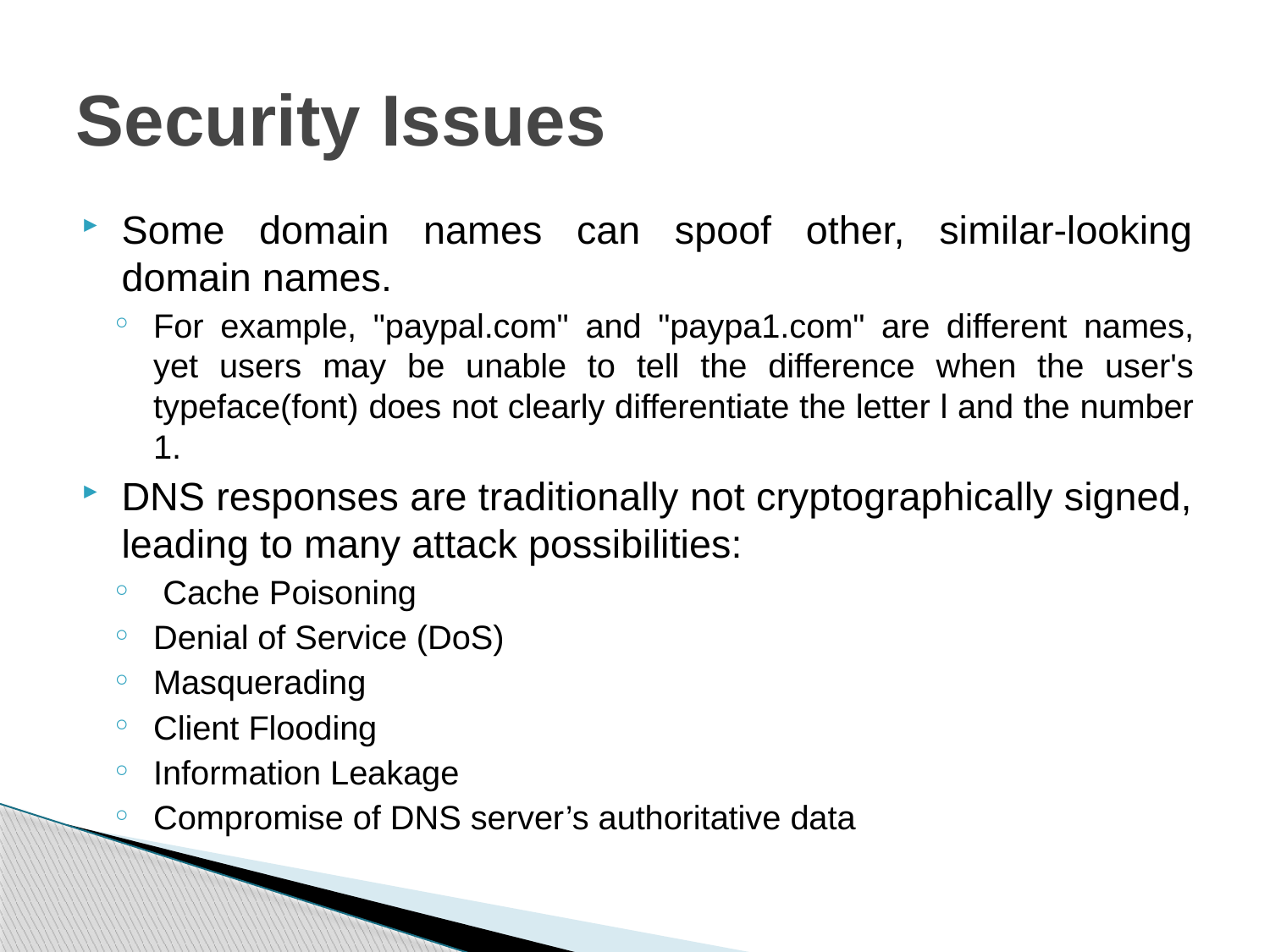

# Security Issues
Some domain names can spoof other, similar-looking domain names.
For example, "paypal.com" and "paypa1.com" are different names, yet users may be unable to tell the difference when the user's typeface(font) does not clearly differentiate the letter l and the number 1.
DNS responses are traditionally not cryptographically signed, leading to many attack possibilities:
 Cache Poisoning
Denial of Service (DoS)
Masquerading
Client Flooding
Information Leakage
Compromise of DNS server’s authoritative data